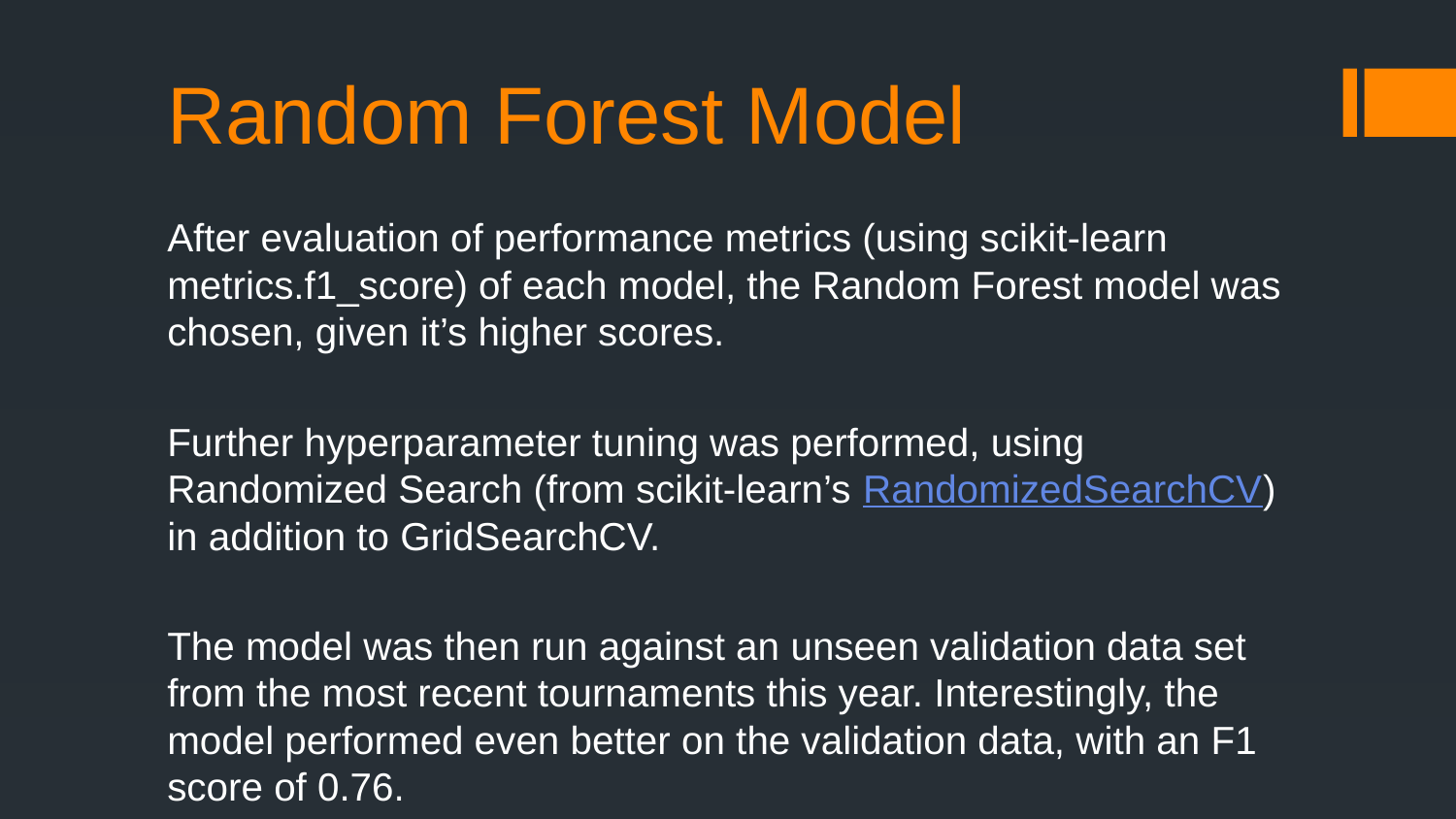

# Random Forest Model
After evaluation of performance metrics (using scikit-learn metrics.f1_score) of each model, the Random Forest model was chosen, given it’s higher scores.

Further hyperparameter tuning was performed, using Randomized Search (from scikit-learn’s RandomizedSearchCV) in addition to GridSearchCV.

The model was then run against an unseen validation data set from the most recent tournaments this year. Interestingly, the model performed even better on the validation data, with an F1 score of 0.76.